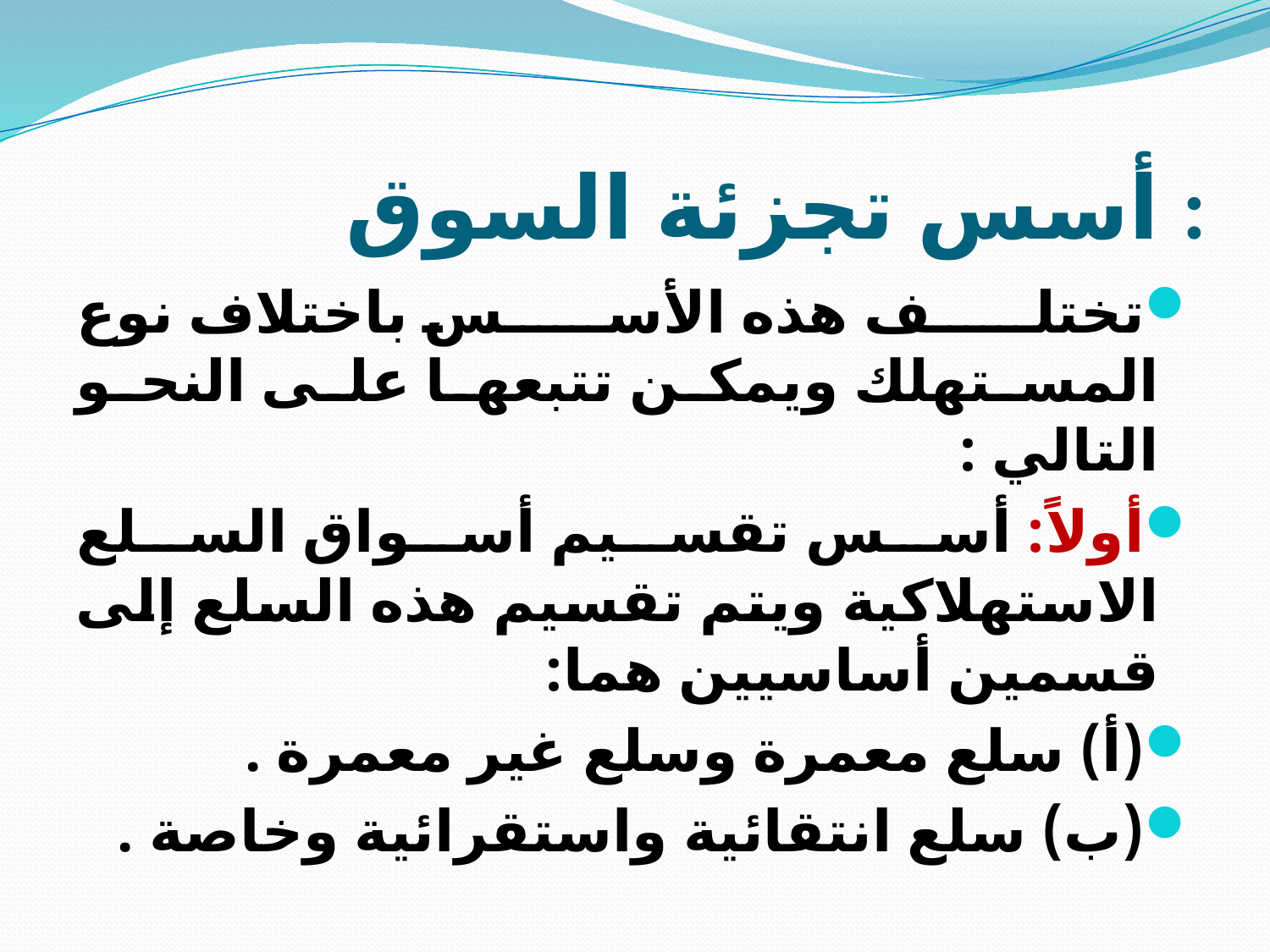

# أسس تجزئة السوق :
تختلف هذه الأسس باختلاف نوع المستهلك ويمكن تتبعها على النحو التالي :
أولاً: أسس تقسيم أسواق السلع الاستهلاكية ويتم تقسيم هذه السلع إلى قسمين أساسيين هما:
(أ) سلع معمرة وسلع غير معمرة .
(ب) سلع انتقائية واستقرائية وخاصة .